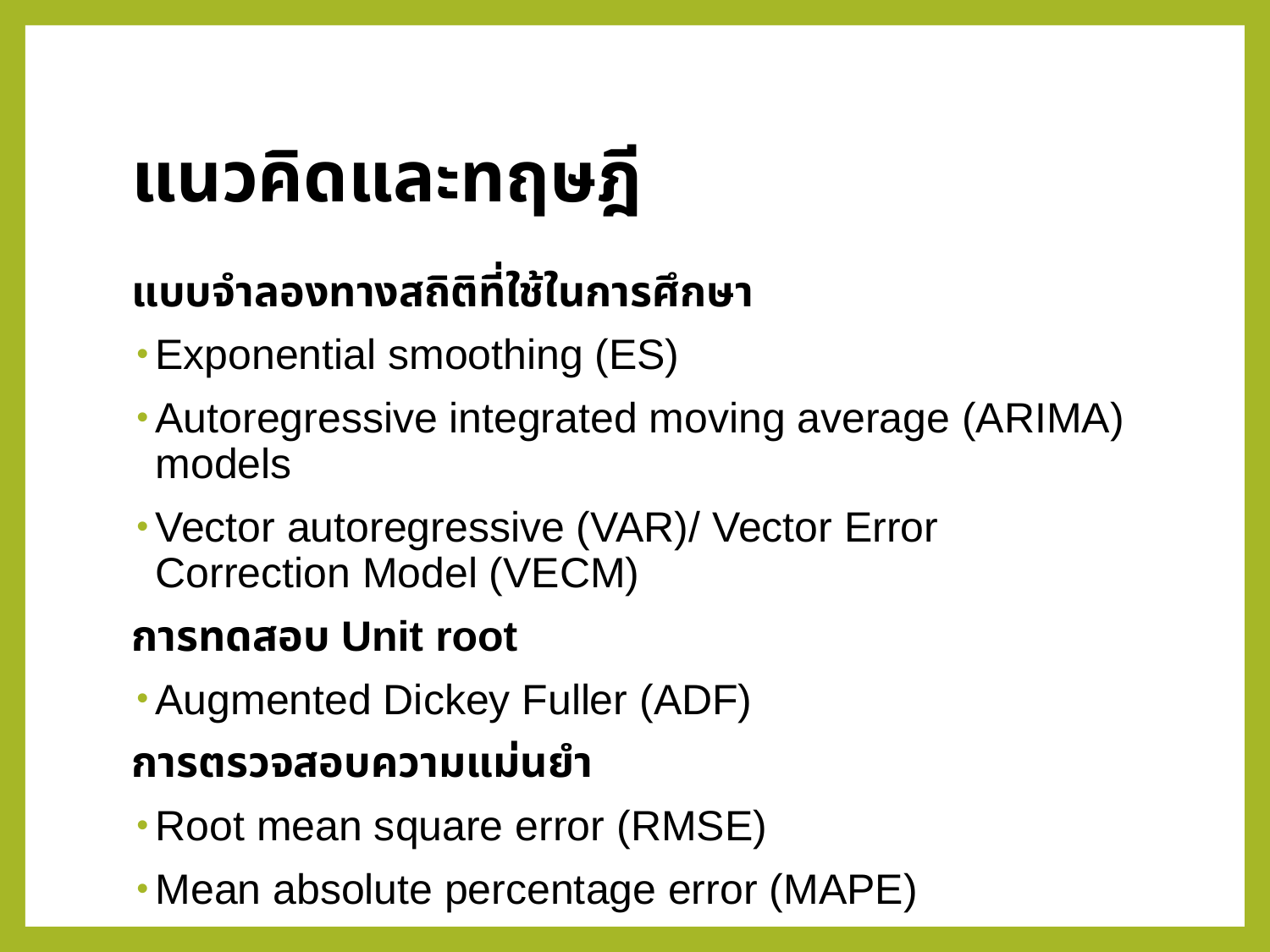

# แนวคิดและทฤษฎี
แบบจำลองทางสถิติที่ใช้ในการศึกษา
Exponential smoothing (ES)
Autoregressive integrated moving average (ARIMA) models
Vector autoregressive (VAR)/ Vector Error Correction Model (VECM)
การทดสอบ Unit root
Augmented Dickey Fuller (ADF)
การตรวจสอบความแม่นยำ
Root mean square error (RMSE)
Mean absolute percentage error (MAPE)